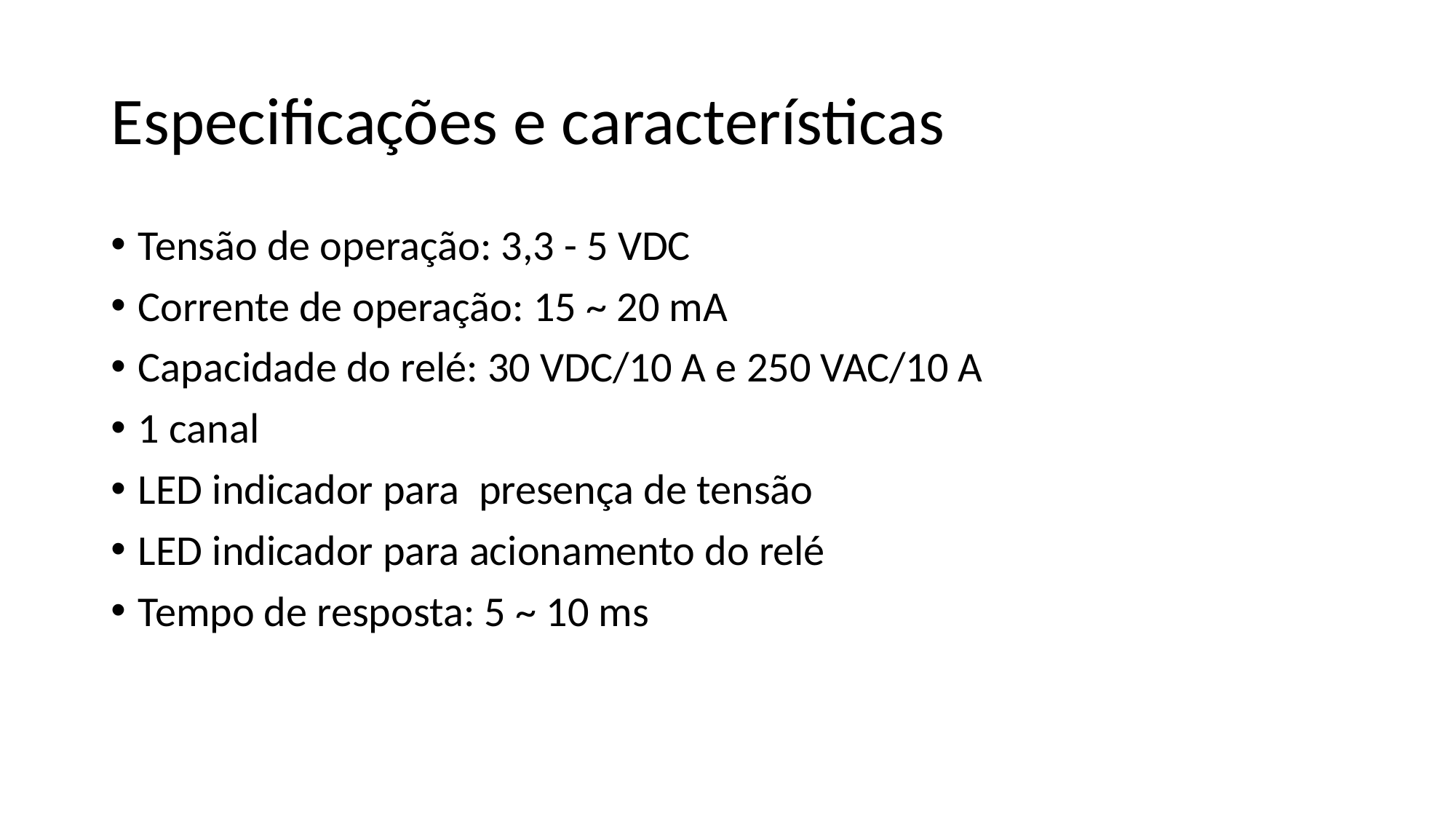

# Especificações e características
Tensão de operação: 3,3 - 5 VDC
Corrente de operação: 15 ~ 20 mA
Capacidade do relé: 30 VDC/10 A e 250 VAC/10 A
1 canal
LED indicador para  presença de tensão
LED indicador para acionamento do relé
Tempo de resposta: 5 ~ 10 ms